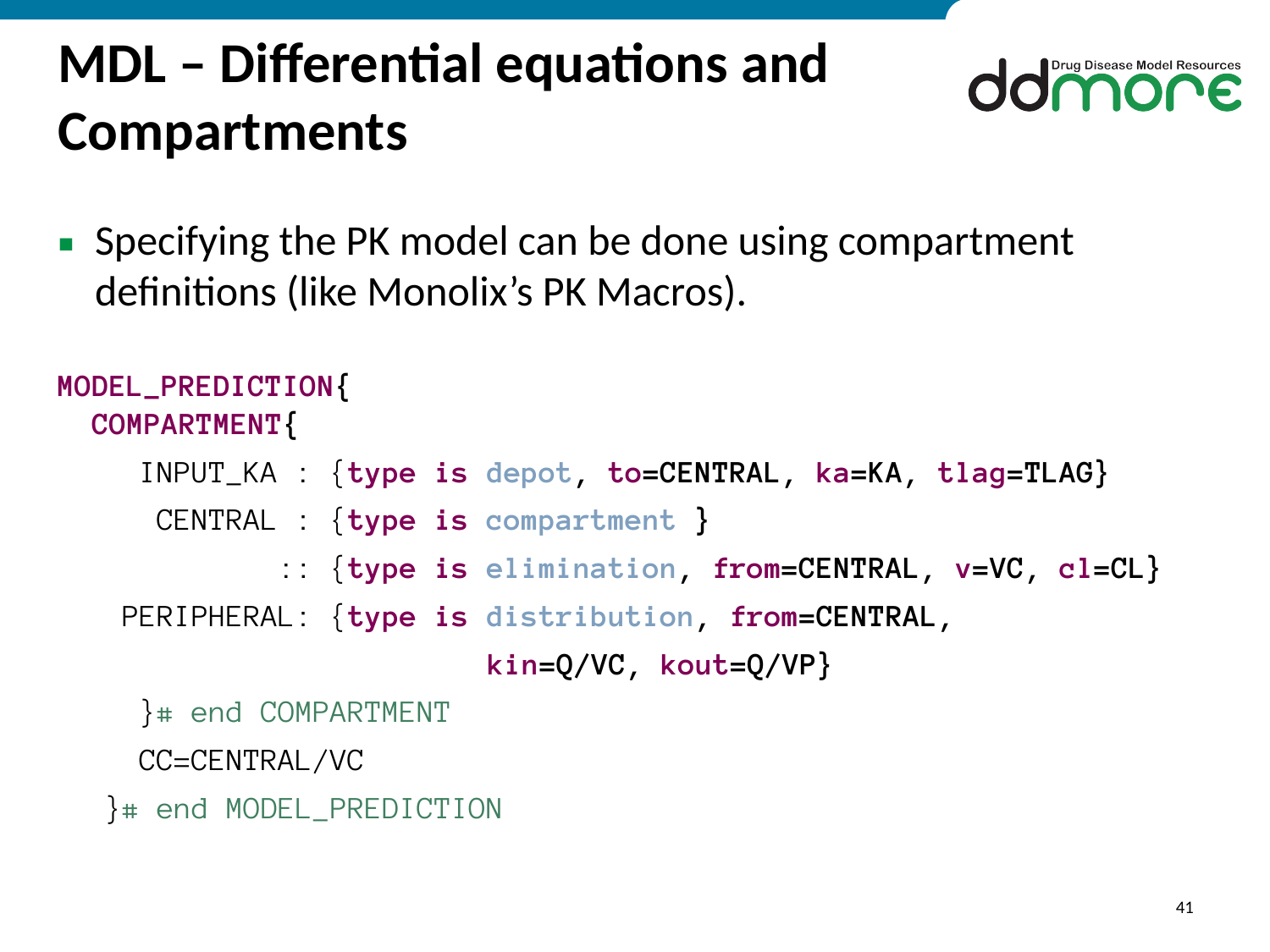

# MDL – Differential equations and Compartments
Specifying the PK model can be done using compartment definitions (like Monolix’s PK Macros).

MODEL_PREDICTION{
  COMPARTMENT{
  INPUT_KA : {type is depot, to=CENTRAL, ka=KA, tlag=TLAG}
   CENTRAL : {type is compartment }
          :: {type is elimination, from=CENTRAL, v=VC, cl=CL}
 PERIPHERAL: {type is distribution, from=CENTRAL,
				kin=Q/VC, kout=Q/VP}
  }# end COMPARTMENT
  CC=CENTRAL/VC
}# end MODEL_PREDICTION
41